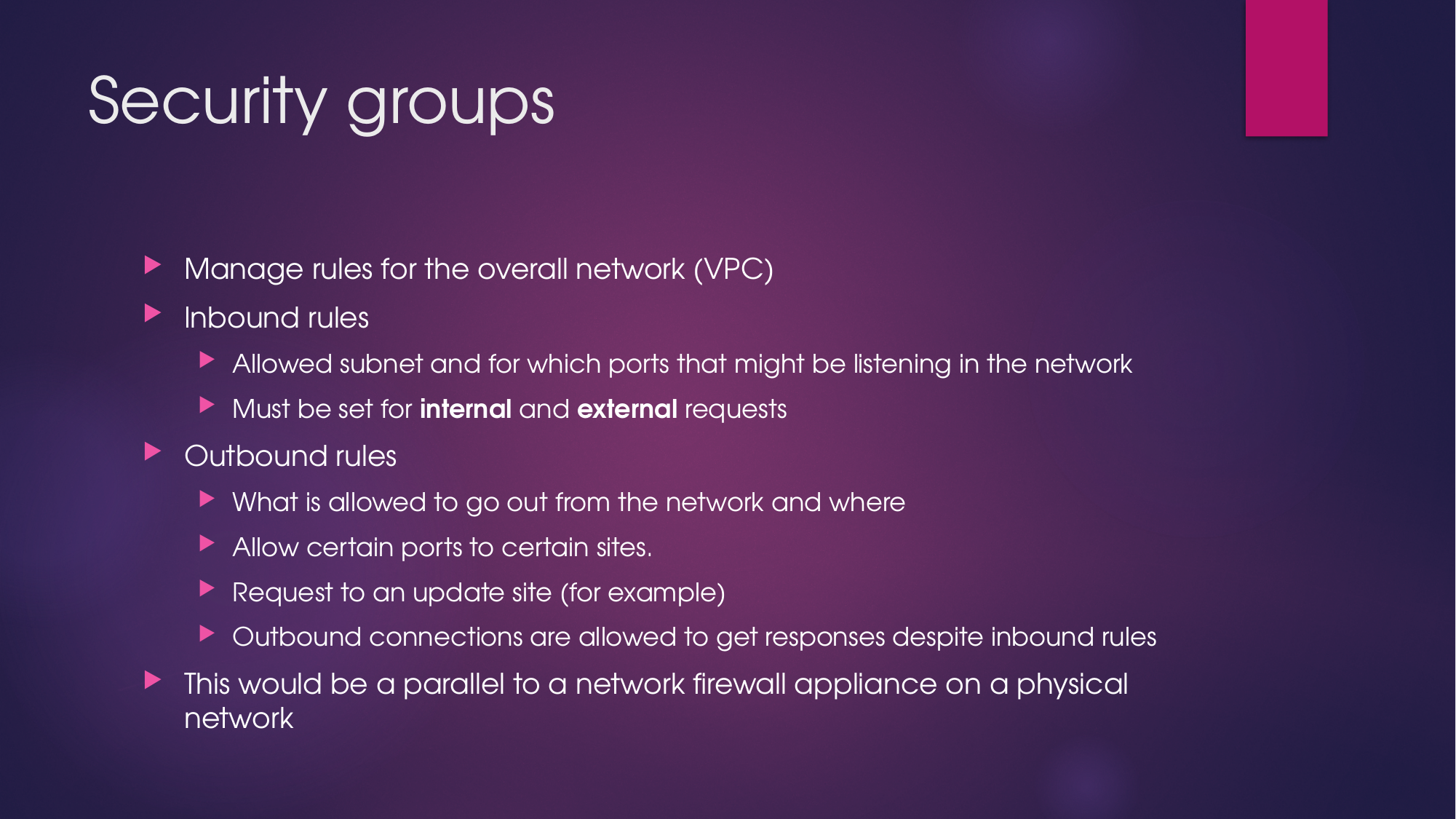

# Security groups
Manage rules for the overall network (VPC)
Inbound rules
Allowed subnet and for which ports that might be listening in the network
Must be set for internal and external requests
Outbound rules
What is allowed to go out from the network and where
Allow certain ports to certain sites.
Request to an update site (for example)
Outbound connections are allowed to get responses despite inbound rules
This would be a parallel to a network firewall appliance on a physical network